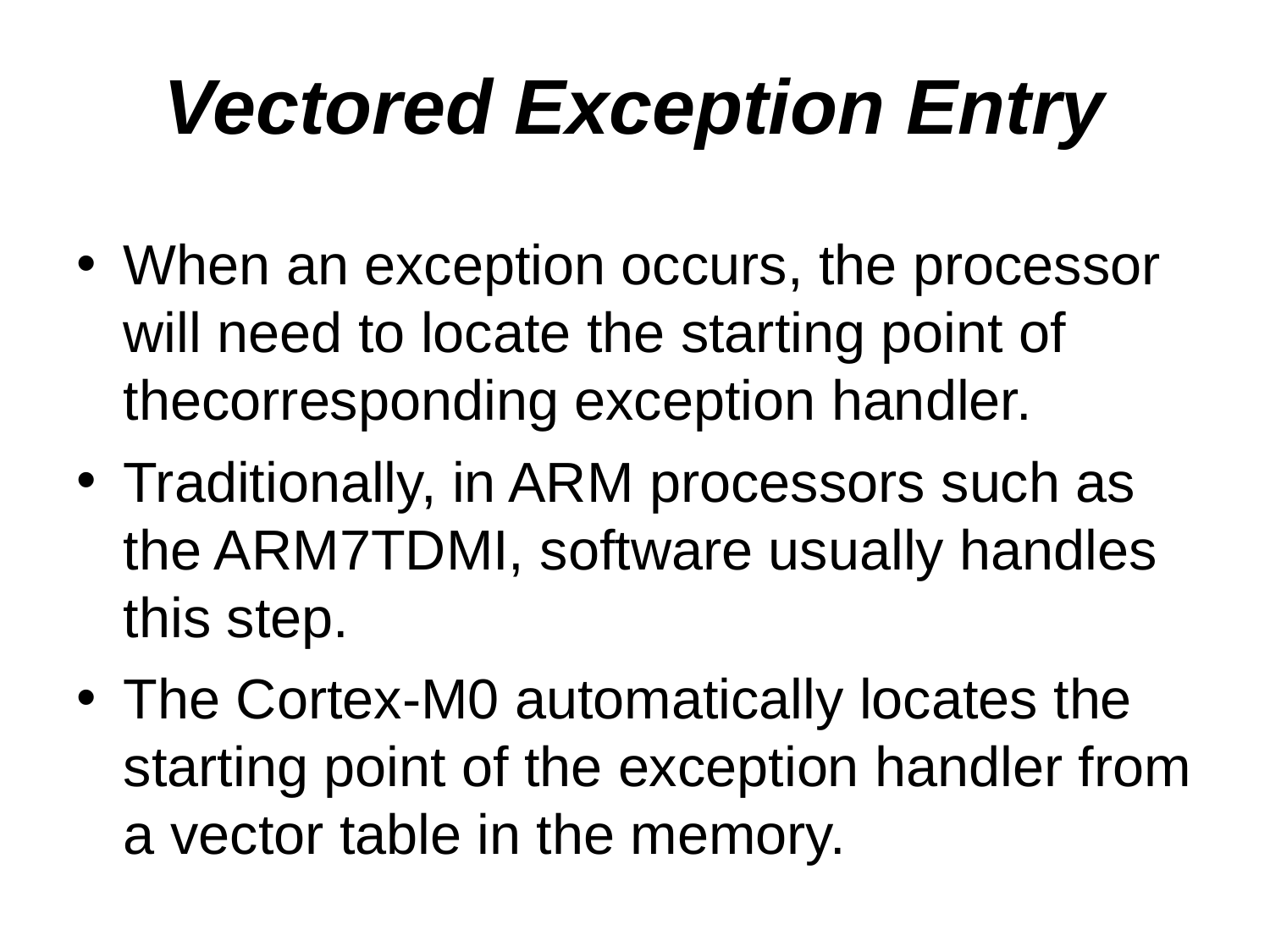

Vectored Exception Entry
When an exception occurs, the processor will need to locate the starting point of thecorresponding exception handler.
Traditionally, in ARM processors such as the ARM7TDMI, software usually handles this step.
The Cortex-M0 automatically locates the starting point of the exception handler from a vector table in the memory.